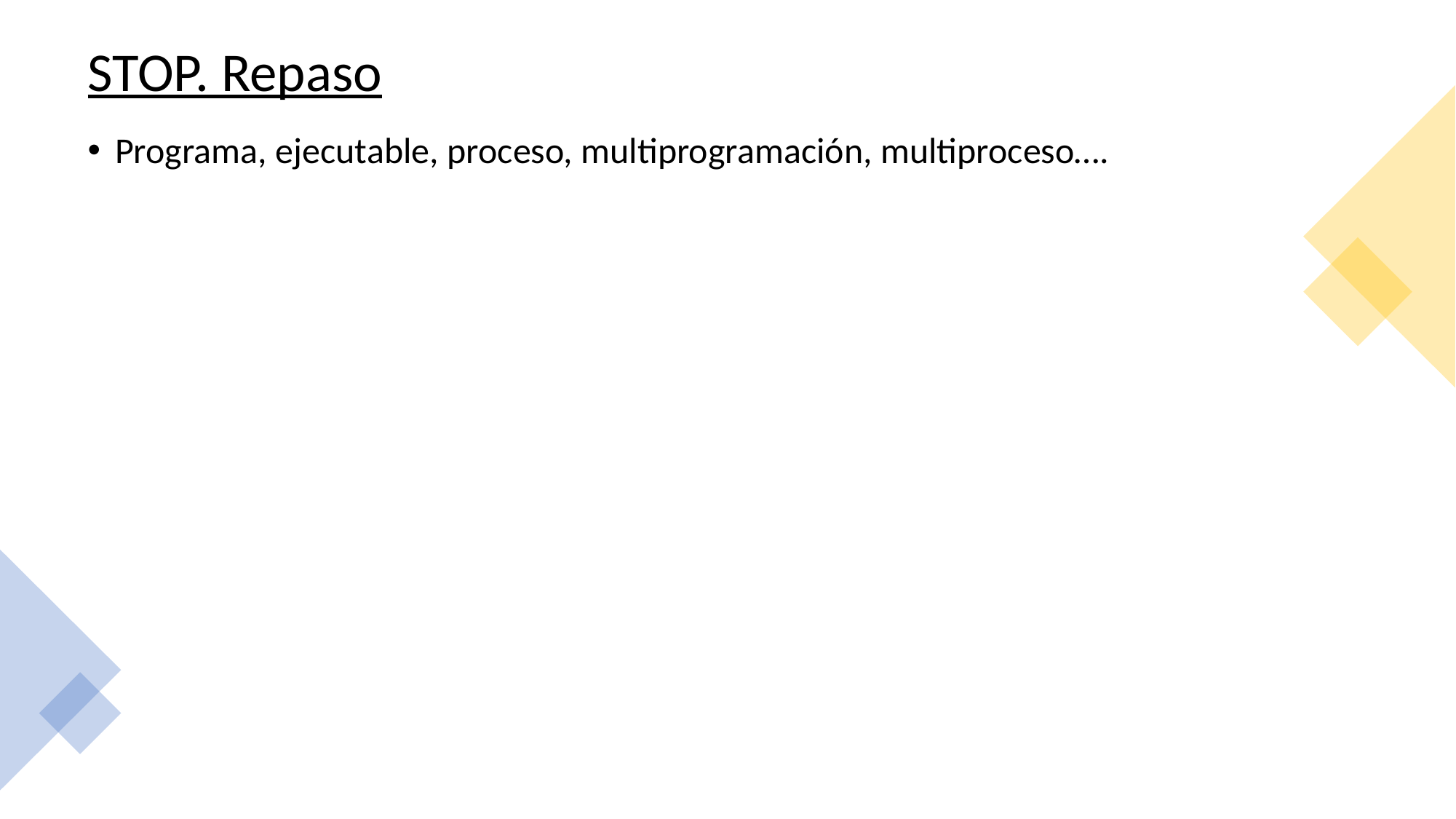

# STOP. Repaso
Programa, ejecutable, proceso, multiprogramación, multiproceso….